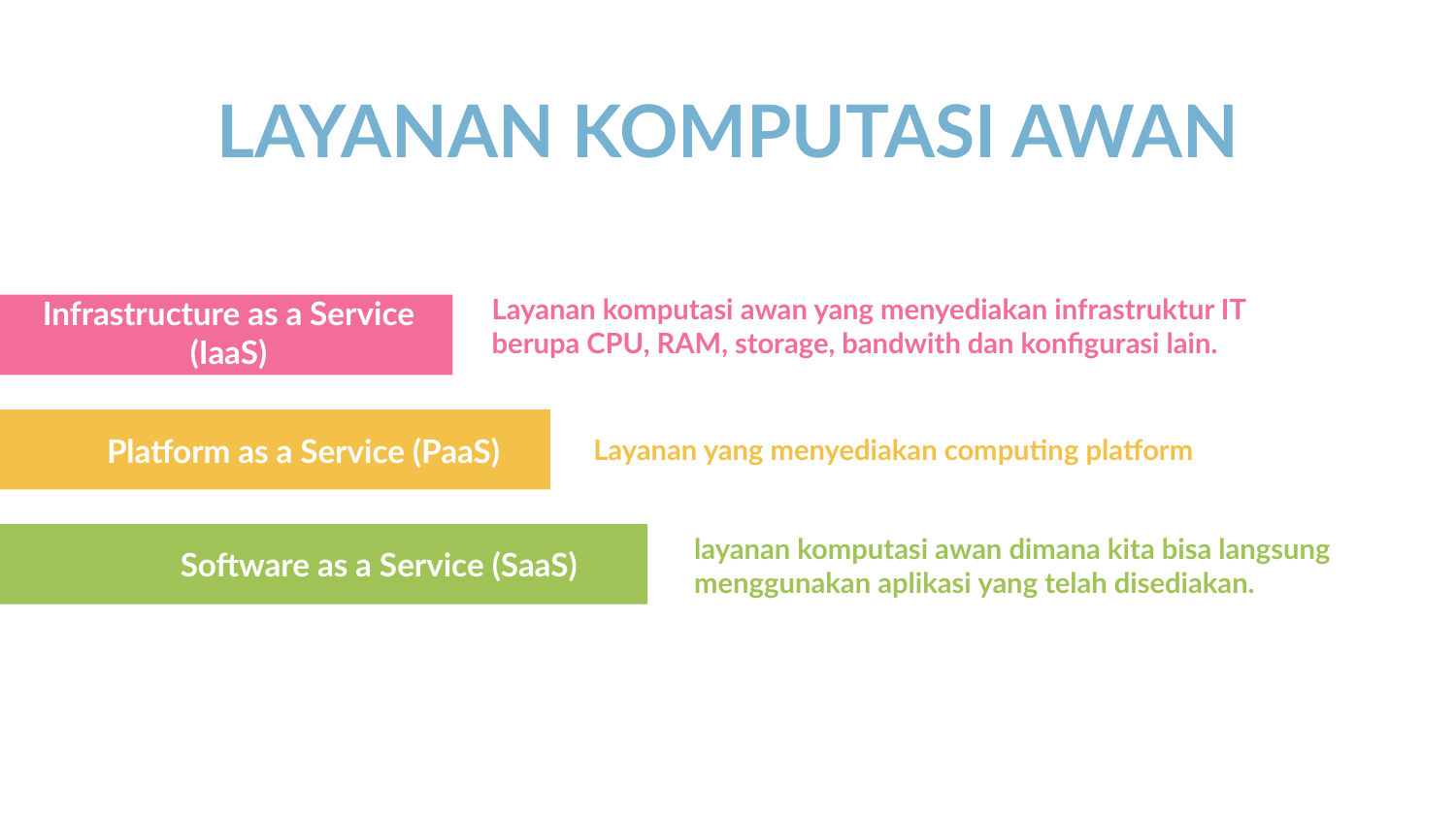

# LAYANAN KOMPUTASI AWAN
Layanan komputasi awan yang menyediakan infrastruktur IT berupa CPU, RAM, storage, bandwith dan konfigurasi lain.
Infrastructure as a Service (IaaS)

Platform as a Service (PaaS)
Layanan yang menyediakan computing platform

layanan komputasi awan dimana kita bisa langsung menggunakan aplikasi yang telah disediakan.
Software as a Service (SaaS)